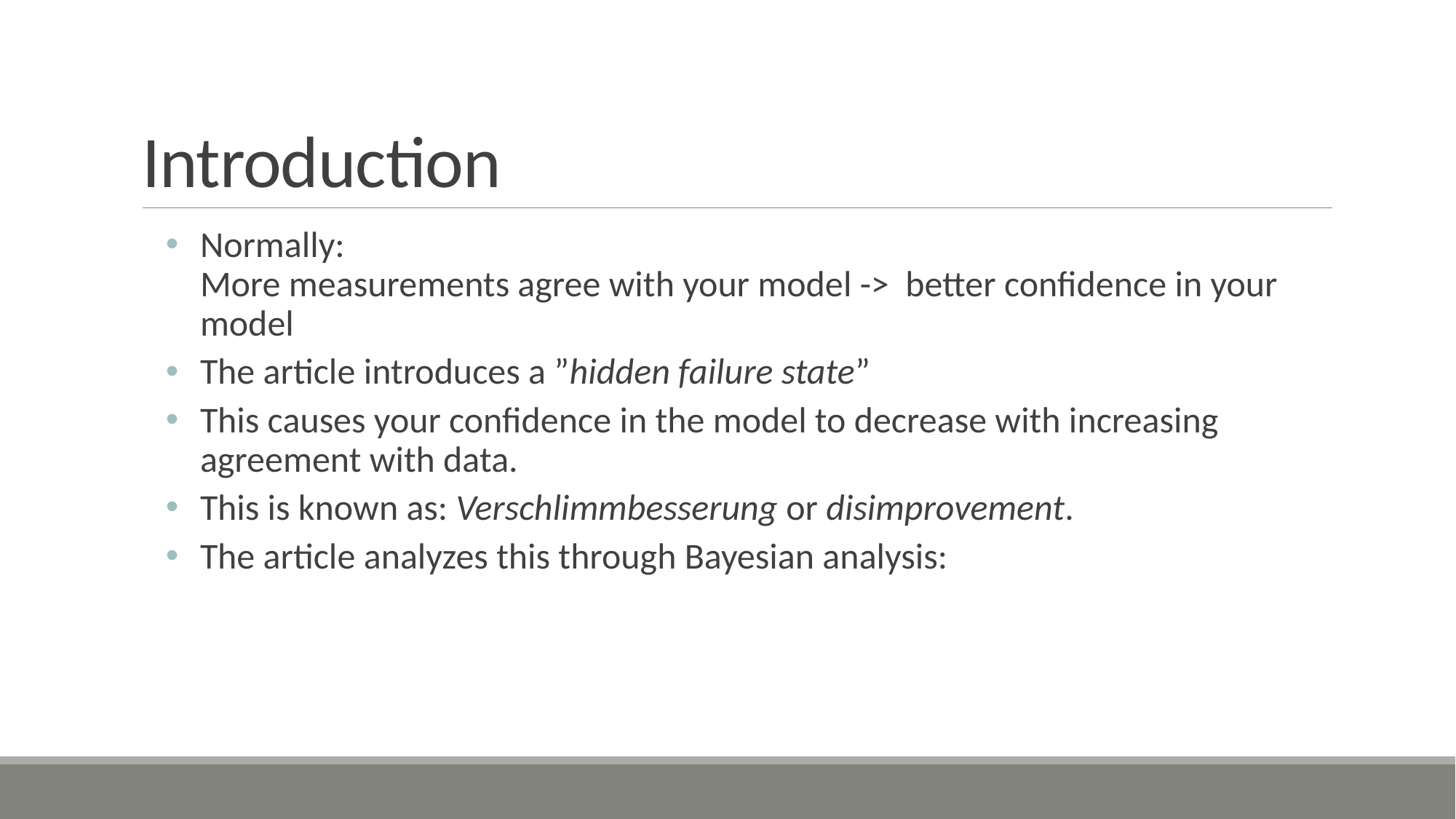

# Introduction
Normally:
More measurements agree with your model ->  better confidence in your model
The article introduces a ”hidden failure state”
This causes your confidence in the model to decrease with increasing agreement with data.
This is known as: Verschlimmbesserung or disimprovement.
The article analyzes this through Bayesian analysis: